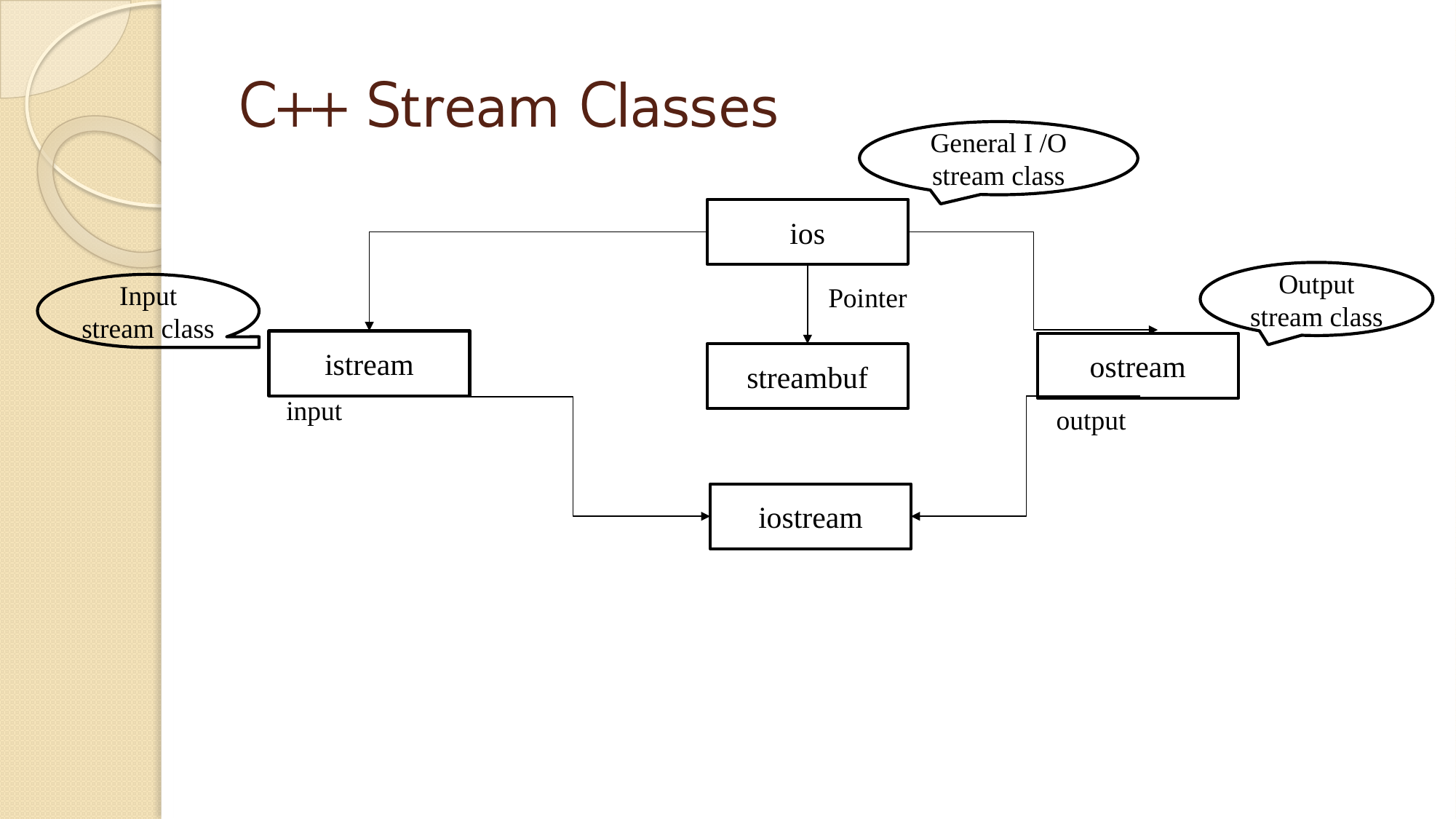

# C++ Stream Classes
General I /O stream class
ios

Output stream class

Input stream class
Pointer
istream
ostream
streambuf
input
output
iostream